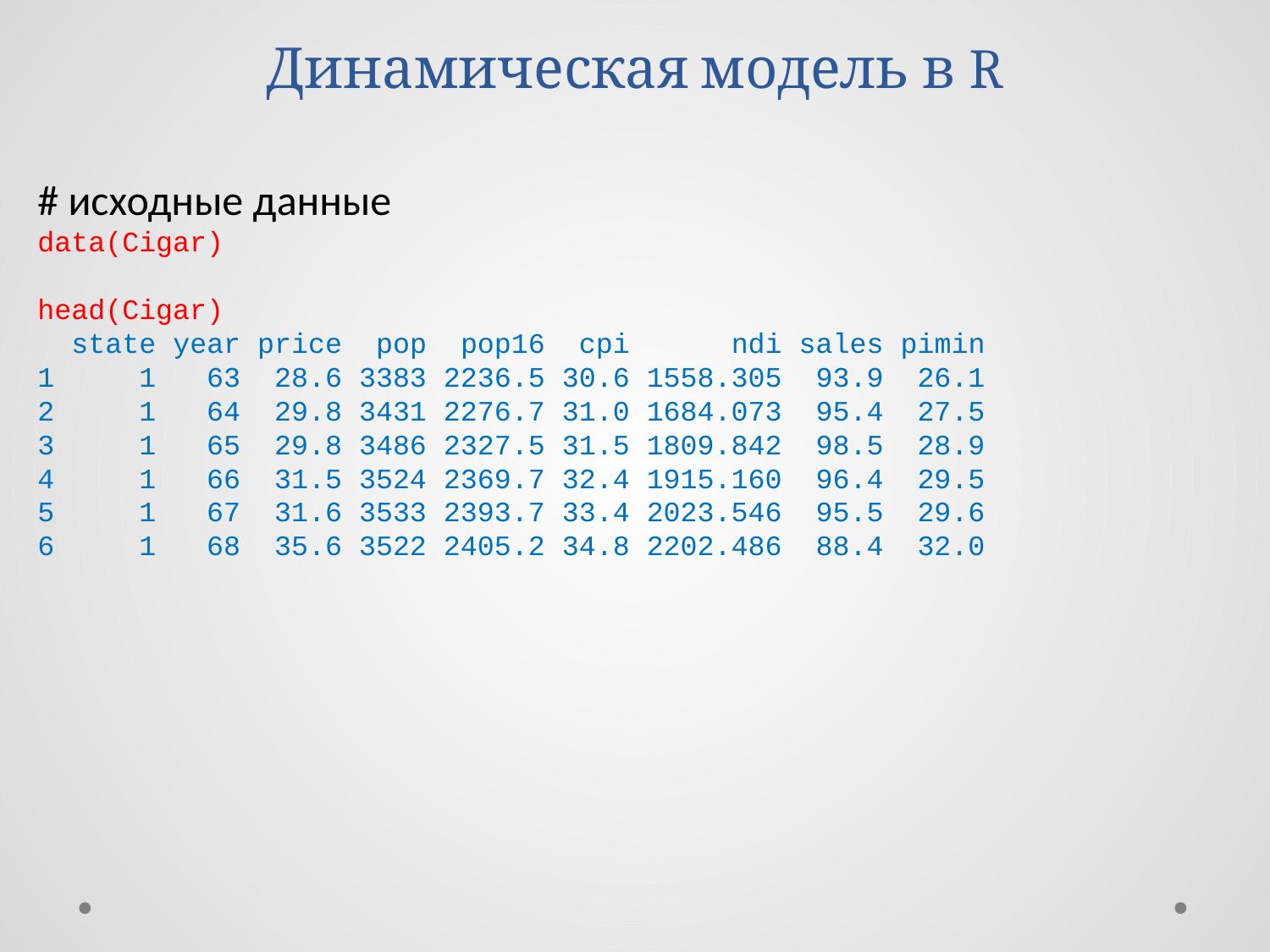

# Динамическая модель в R

# исходные данные
data(Cigar)

head(Cigar)
  state year price  pop  pop16  cpi      ndi sales pimin
1     1   63  28.6 3383 2236.5 30.6 1558.305  93.9  26.1
2     1   64  29.8 3431 2276.7 31.0 1684.073  95.4  27.5
3     1   65  29.8 3486 2327.5 31.5 1809.842  98.5  28.9
4     1   66  31.5 3524 2369.7 32.4 1915.160  96.4  29.5
5     1   67  31.6 3533 2393.7 33.4 2023.546  95.5  29.6
6     1   68  35.6 3522 2405.2 34.8 2202.486  88.4  32.0